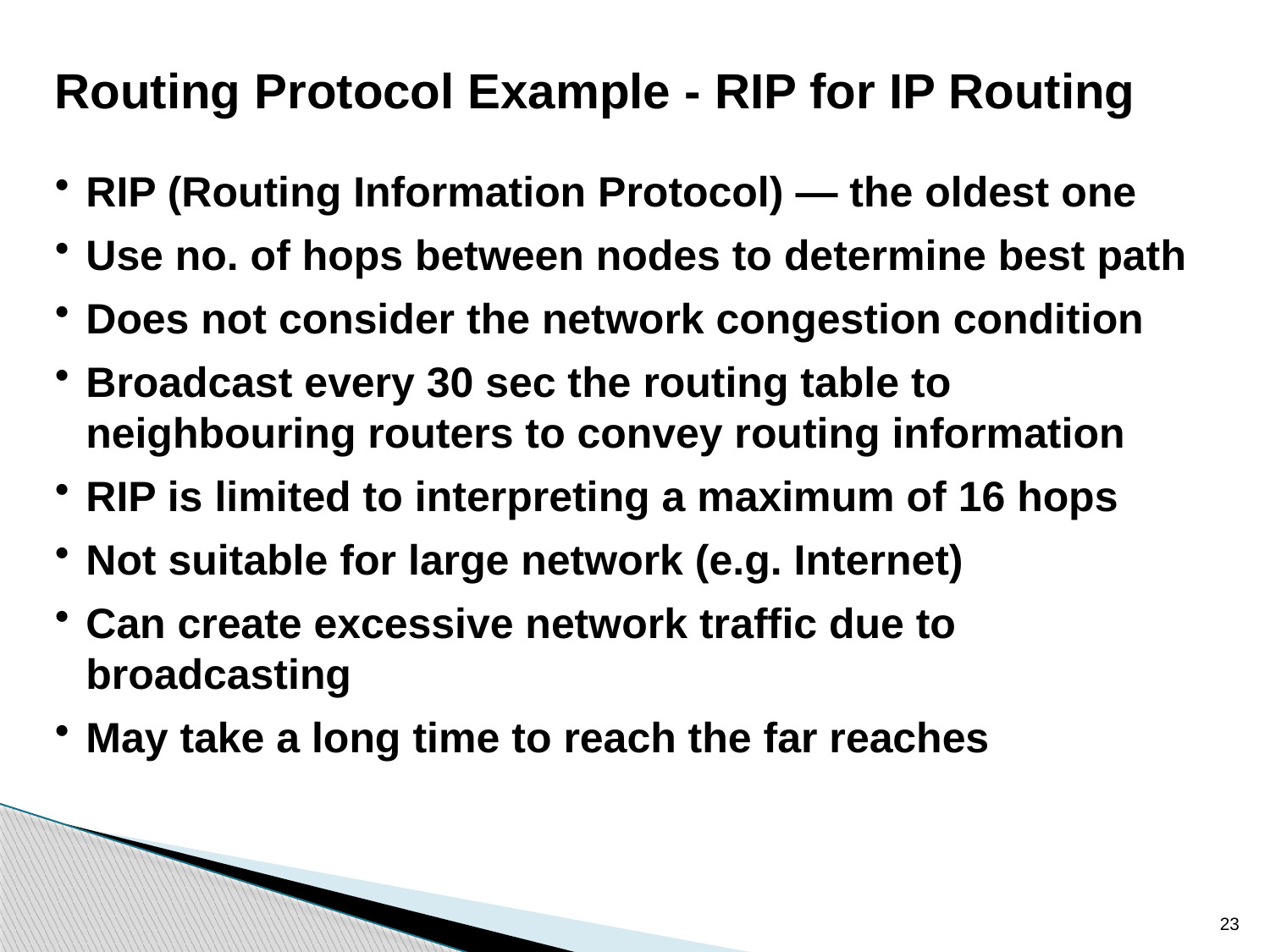

Routing Protocol Example - RIP for IP Routing
RIP (Routing Information Protocol) ― the oldest one
Use no. of hops between nodes to determine best path
Does not consider the network congestion condition
Broadcast every 30 sec the routing table to neighbouring routers to convey routing information
RIP is limited to interpreting a maximum of 16 hops
Not suitable for large network (e.g. Internet)
Can create excessive network traffic due to broadcasting
May take a long time to reach the far reaches
23